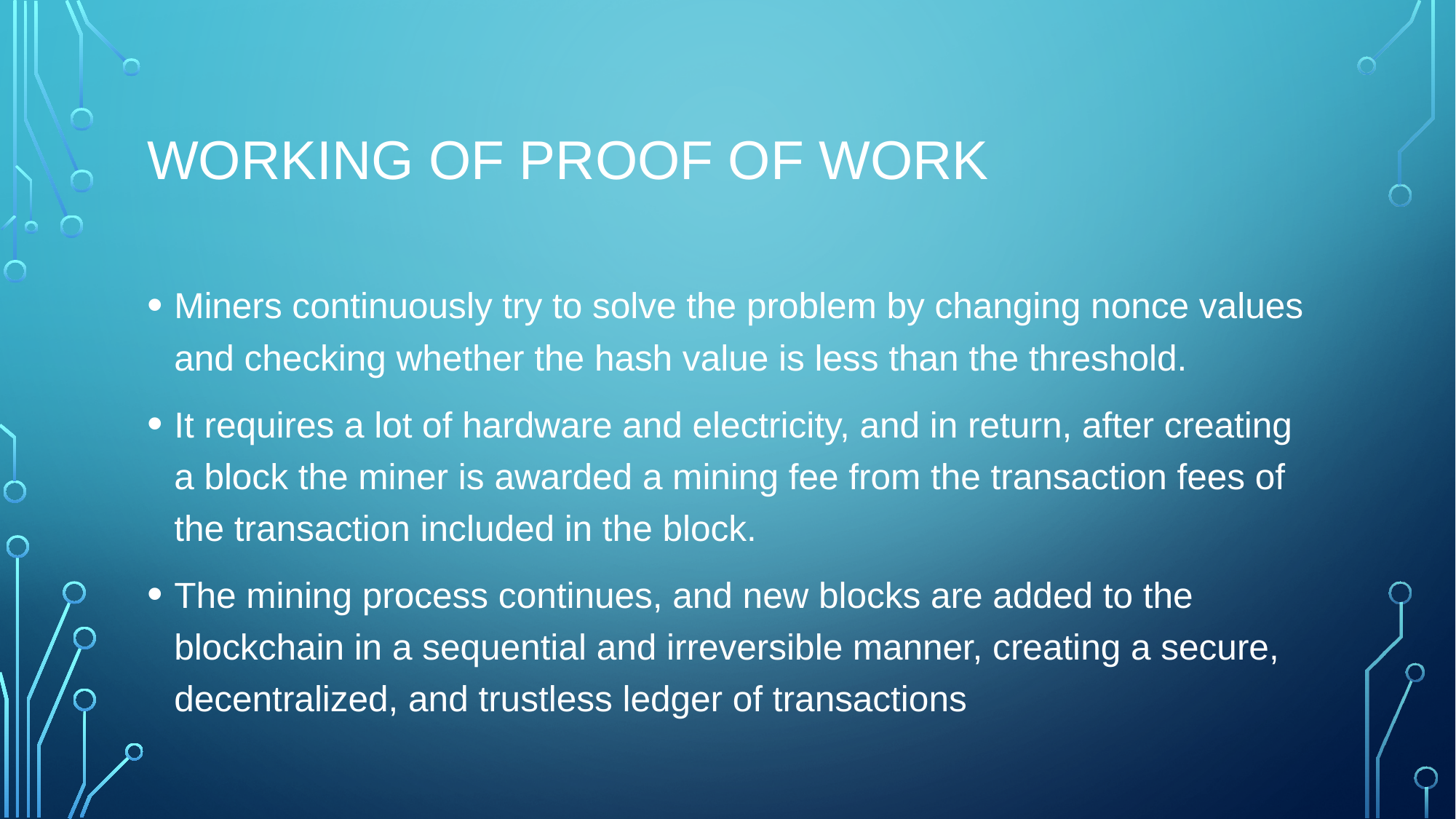

# Working of Proof of work
Miners continuously try to solve the problem by changing nonce values and checking whether the hash value is less than the threshold.
It requires a lot of hardware and electricity, and in return, after creating a block the miner is awarded a mining fee from the transaction fees of the transaction included in the block.
The mining process continues, and new blocks are added to the blockchain in a sequential and irreversible manner, creating a secure, decentralized, and trustless ledger of transactions